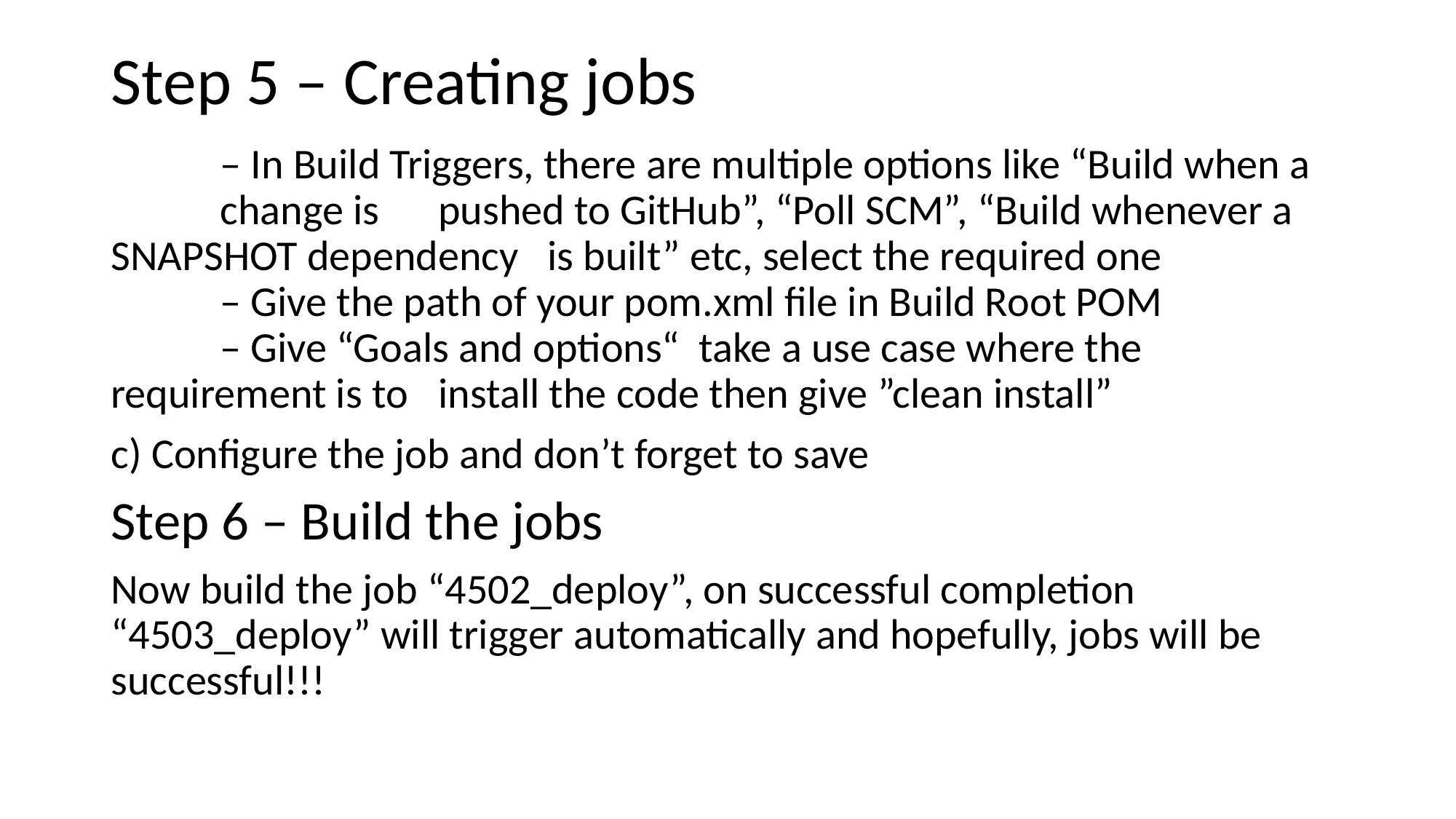

# Step 5 – Creating jobs
	– In Build Triggers, there are multiple options like “Build when a 	change is  	pushed to GitHub”, “Poll SCM”, “Build whenever a 	SNAPSHOT dependency 	is built” etc, select the required one
	– Give the path of your pom.xml file in Build Root POM
	– Give “Goals and options“  take a use case where the requirement is to 	install the code then give ”clean install”
c) Configure the job and don’t forget to save
Step 6 – Build the jobs
Now build the job “4502_deploy”, on successful completion “4503_deploy” will trigger automatically and hopefully, jobs will be successful!!!